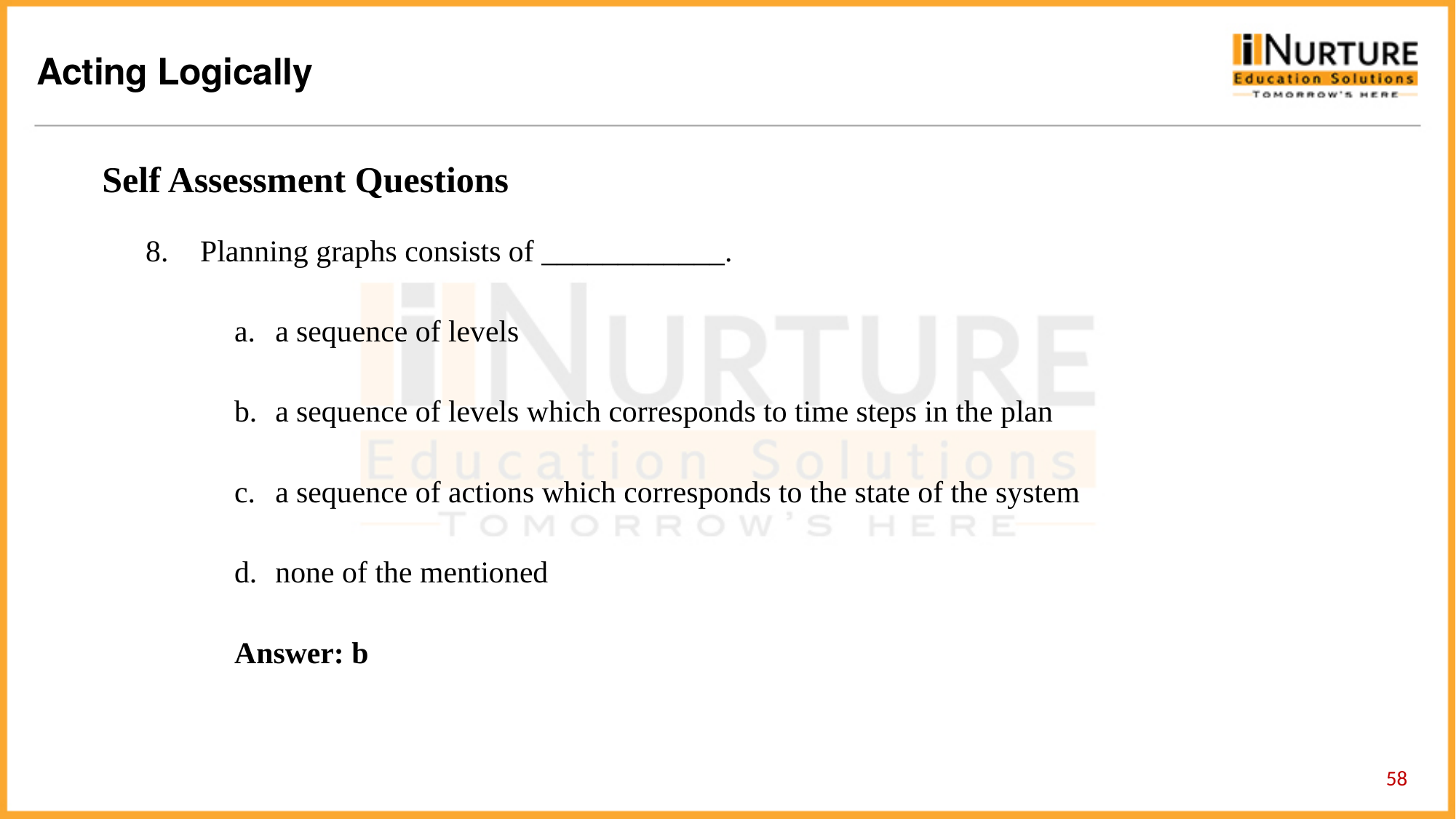

Self Assessment Questions
Planning graphs consists of ____________.
a sequence of levels
a sequence of levels which corresponds to time steps in the plan
a sequence of actions which corresponds to the state of the system
none of the mentioned
Answer: b